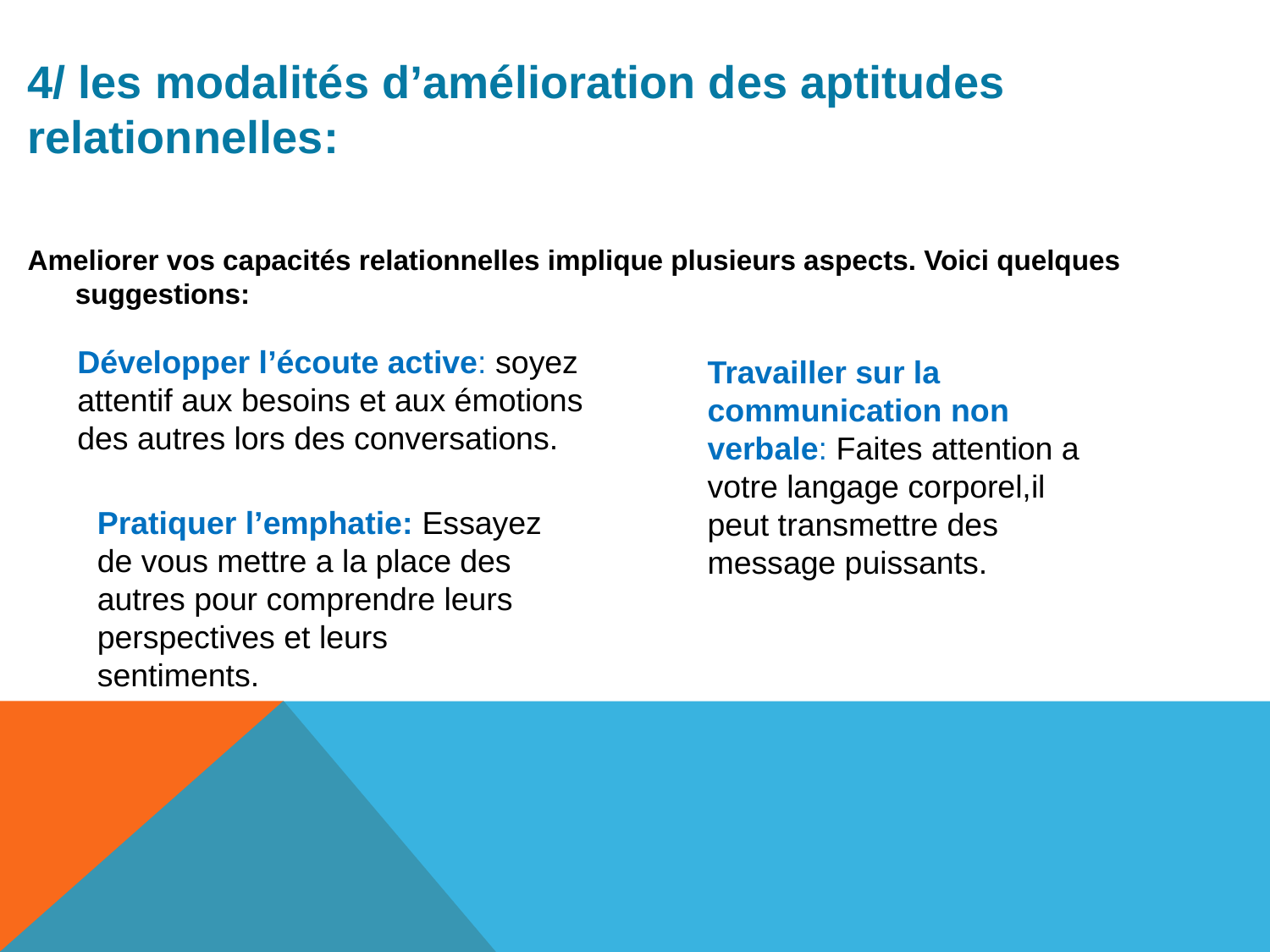

4/ les modalités d’amélioration des aptitudes relationnelles:
Ameliorer vos capacités relationnelles implique plusieurs aspects. Voici quelques suggestions:
Développer l’écoute active: soyez attentif aux besoins et aux émotions des autres lors des conversations.
Travailler sur la communication non verbale: Faites attention a votre langage corporel,il peut transmettre des message puissants.
Pratiquer l’emphatie: Essayez de vous mettre a la place des autres pour comprendre leurs perspectives et leurs sentiments.